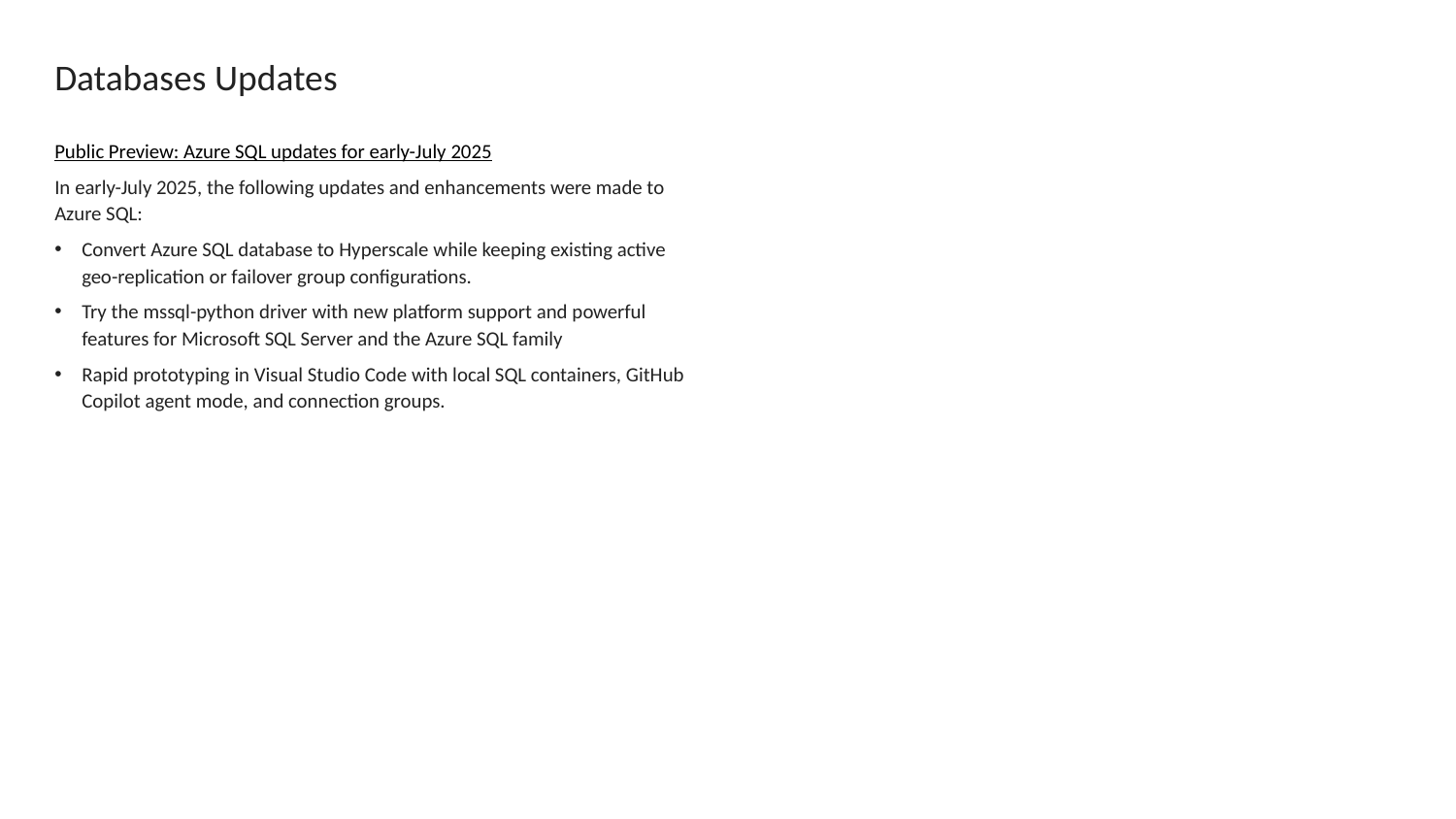

# Databases Updates
Public Preview: Azure SQL updates for early-July 2025
In early-July 2025, the following updates and enhancements were made to Azure SQL:
Convert Azure SQL database to Hyperscale while keeping existing active geo-replication or failover group configurations.
Try the mssql-python driver with new platform support and powerful features for Microsoft SQL Server and the Azure SQL family
Rapid prototyping in Visual Studio Code with local SQL containers, GitHub Copilot agent mode, and connection groups.